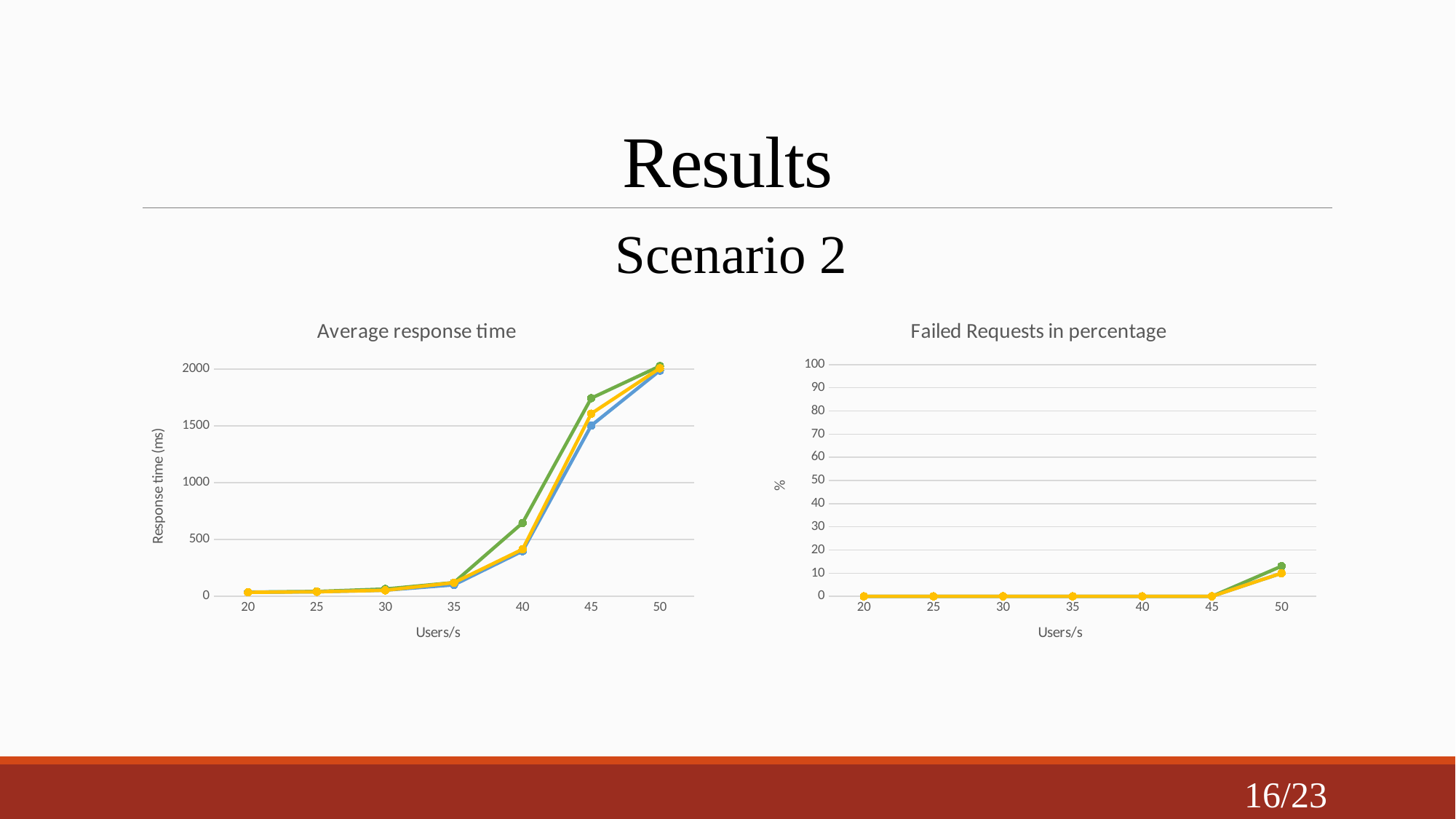

# Results
Scenario 2

### Chart: Average response time

| Category | planr 1.0 | planr 2.0 | planr 4.0 |
|---|---|---|---|
| 20 | 37.0 | 36.0 | 35.0 |
| 25 | 43.0 | 40.0 | 40.0 |
| 30 | 64.0 | 54.0 | 53.0 |
| 35 | 121.0 | 101.0 | 120.0 |
| 40 | 646.0 | 398.0 | 414.0 |
| 45 | 1744.0 | 1503.0 | 1608.0 |
| 50 | 2026.0 | 1987.0 | 2007.0 |

### Chart: Failed Requests in percentage

| Category | planr 1.0 | planr 2.0 | planr 4.0 |
|---|---|---|---|
| 20 | 0.0 | 0.0 | 0.0 |
| 25 | 0.0 | 0.0 | 0.0 |
| 30 | 0.0 | 0.0 | 0.0 |
| 35 | 0.0 | 0.0 | 0.0 |
| 40 | 0.0 | 0.0 | 0.0 |
| 45 | 0.0 | 0.0 | 0.0 |
| 50 | 13.0 | 10.0 | 10.0 |
16/23